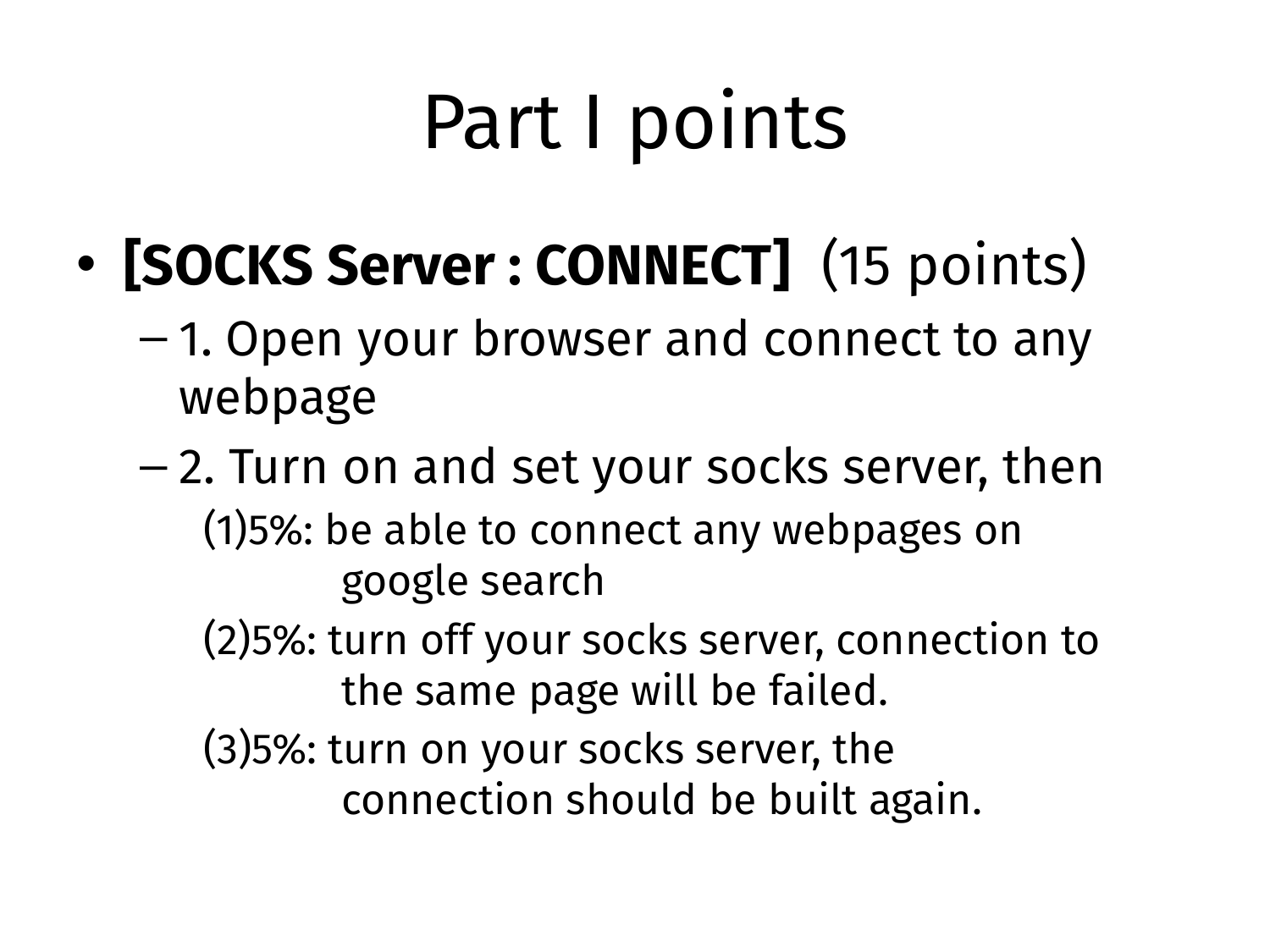

# Part I points
[SOCKS Server : CONNECT]  (15 points)
1. Open your browser and connect to any webpage
2. Turn on and set your socks server, then
(1)5%: be able to connect any webpages on 	 	 google search
(2)5%: turn off your socks server, connection to 	 the same page will be failed.
(3)5%: turn on your socks server, the	 	 	 connection should be built again.